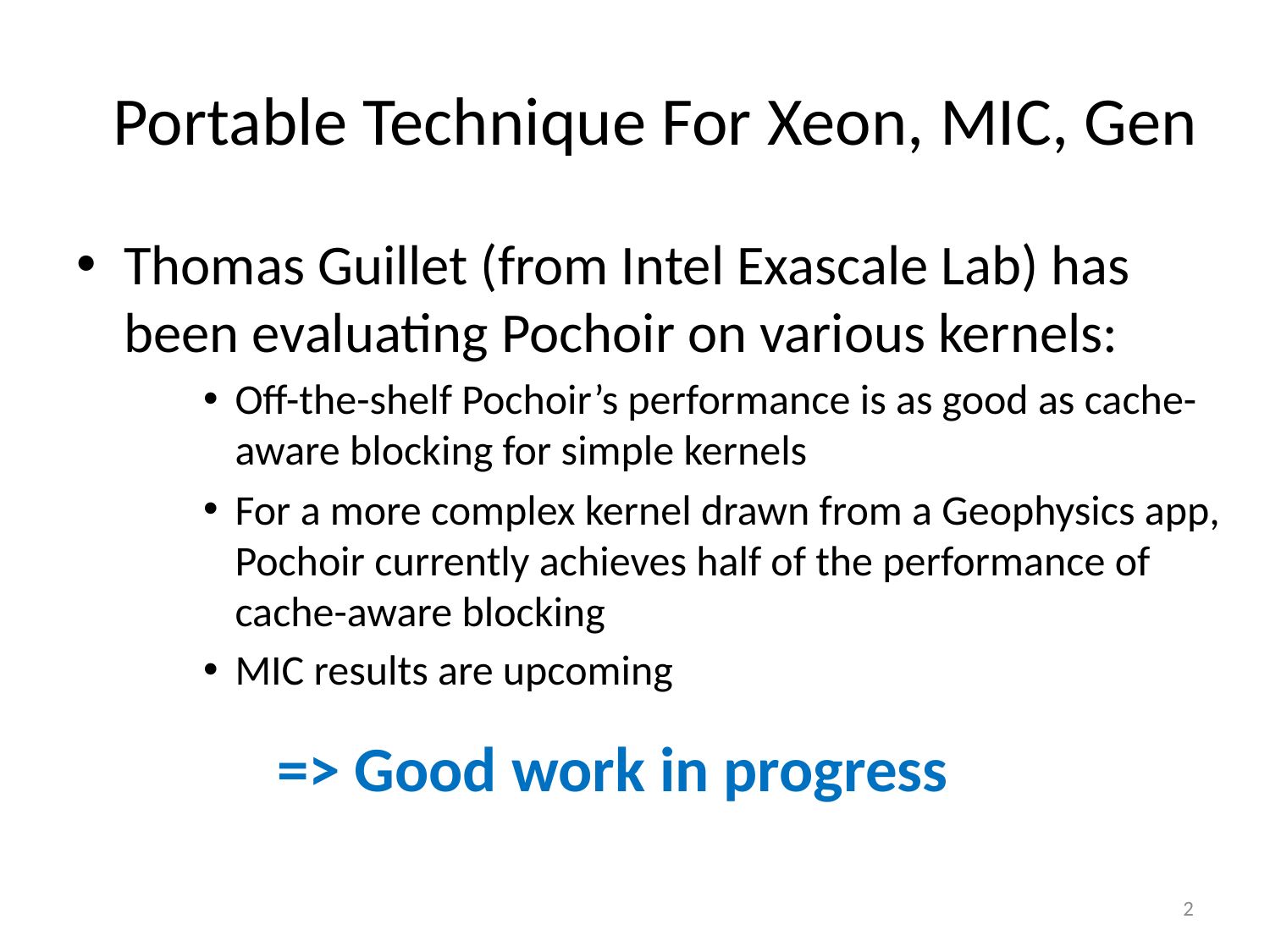

# Portable Technique For Xeon, MIC, Gen
Thomas Guillet (from Intel Exascale Lab) has been evaluating Pochoir on various kernels:
Off-the-shelf Pochoir’s performance is as good as cache-aware blocking for simple kernels
For a more complex kernel drawn from a Geophysics app, Pochoir currently achieves half of the performance of cache-aware blocking
MIC results are upcoming

=> Good work in progress
2